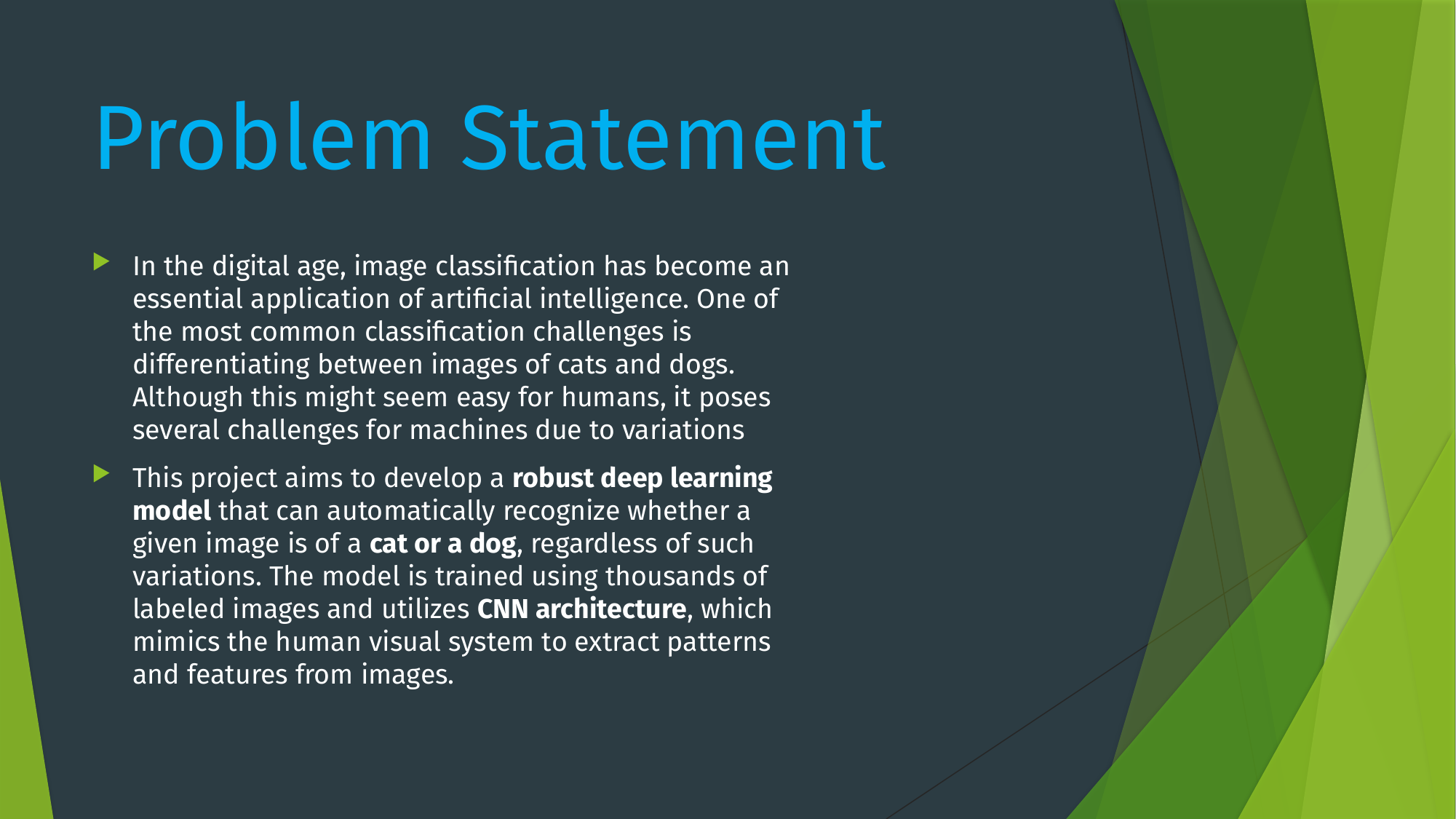

# Problem Statement
In the digital age, image classification has become an essential application of artificial intelligence. One of the most common classification challenges is differentiating between images of cats and dogs. Although this might seem easy for humans, it poses several challenges for machines due to variations
This project aims to develop a robust deep learning model that can automatically recognize whether a given image is of a cat or a dog, regardless of such variations. The model is trained using thousands of labeled images and utilizes CNN architecture, which mimics the human visual system to extract patterns and features from images.